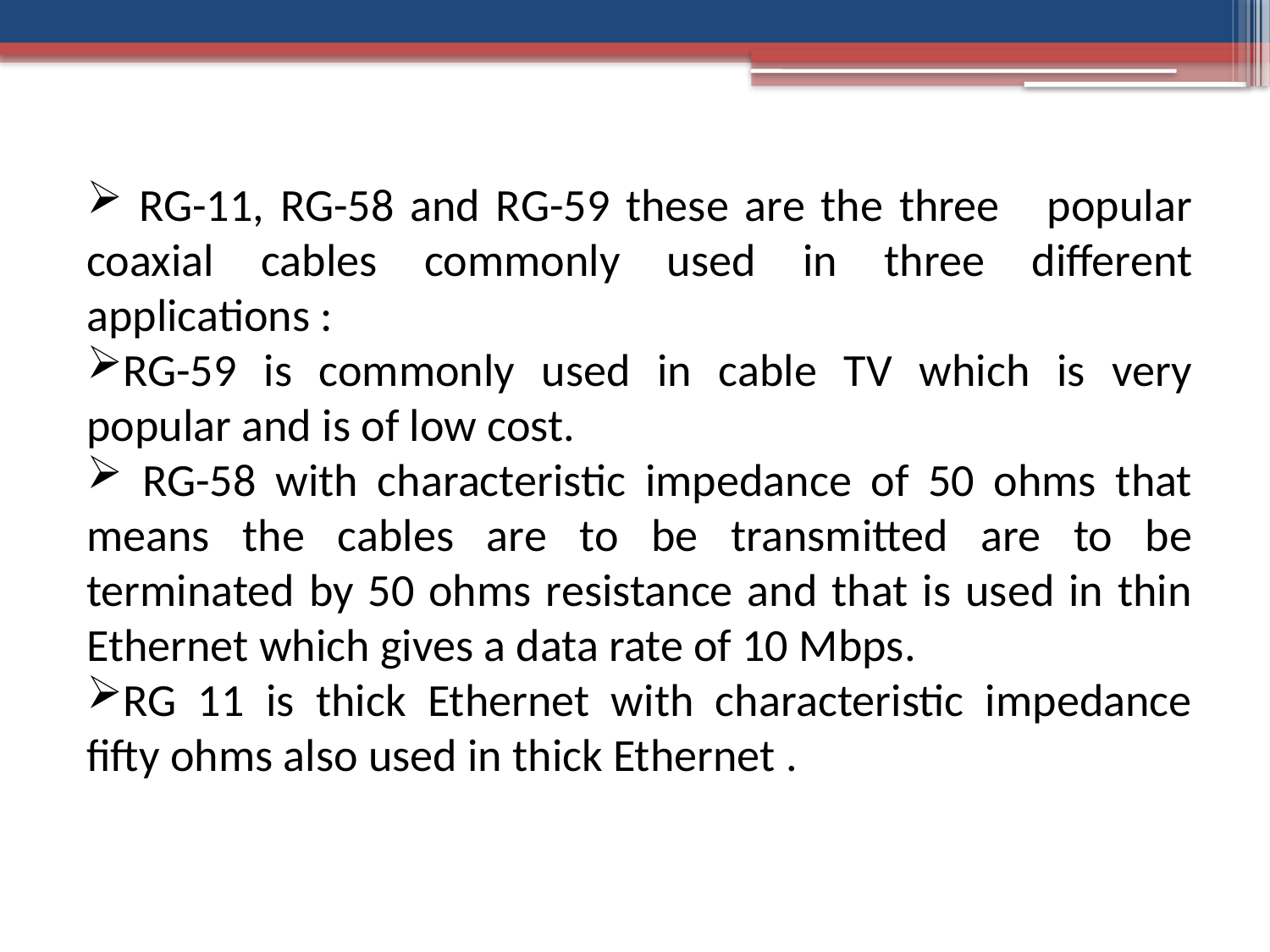

RG-11, RG-58 and RG-59 these are the three   popular coaxial cables commonly used in three different applications :
RG-59 is commonly used in cable TV which is very popular and is of low cost.
 RG-58 with characteristic impedance of 50 ohms that means the cables are to be transmitted are to be terminated by 50 ohms resistance and that is used in thin Ethernet which gives a data rate of 10 Mbps.
RG 11 is thick Ethernet with characteristic impedance fifty ohms also used in thick Ethernet .